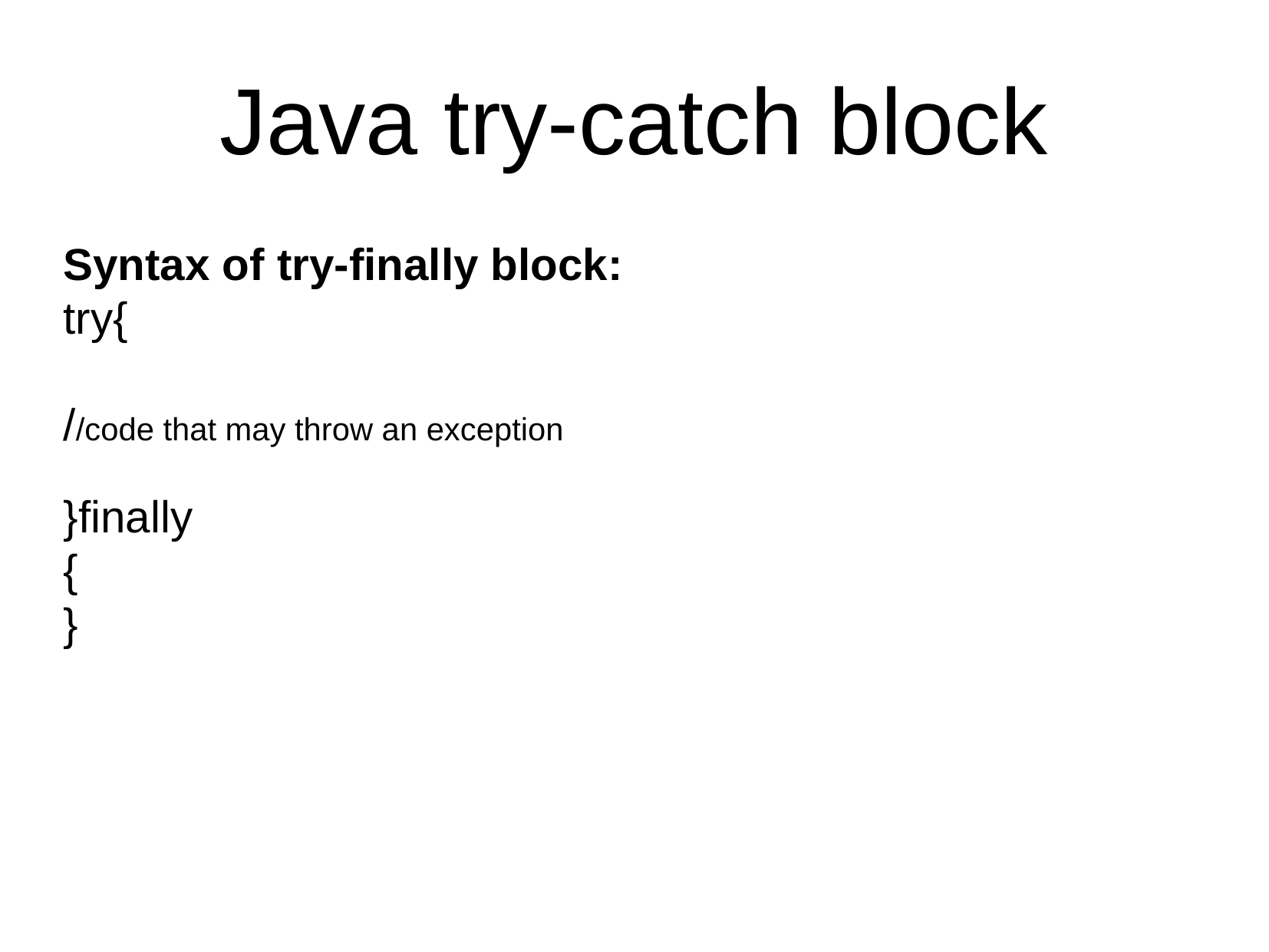

Java try-catch block
Syntax of try-finally block:
try{

//code that may throw an exception

}finally
{
}